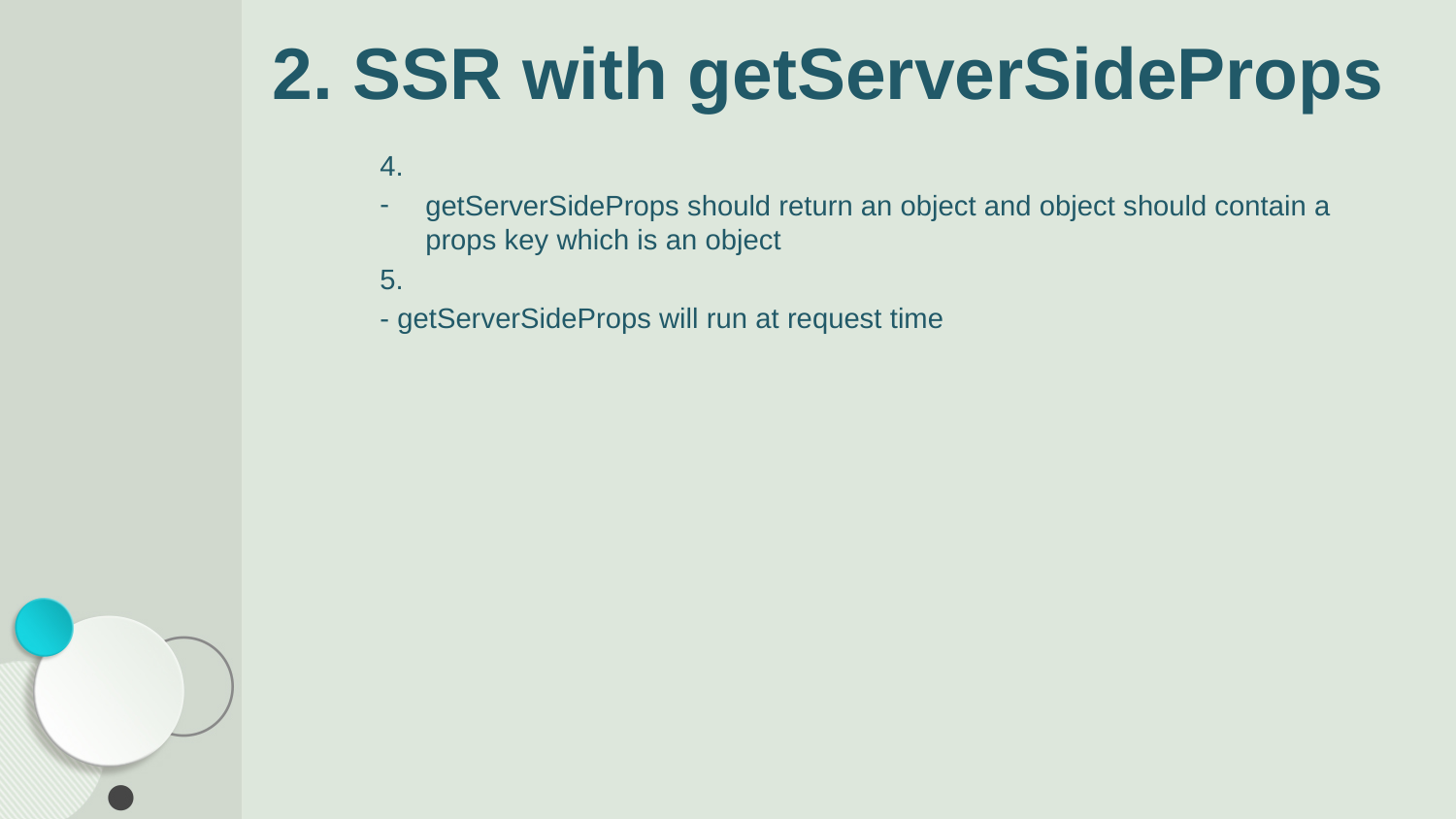

# 2. SSR with getServerSideProps
4.
getServerSideProps should return an object and object should contain a props key which is an object
5.
- getServerSideProps will run at request time